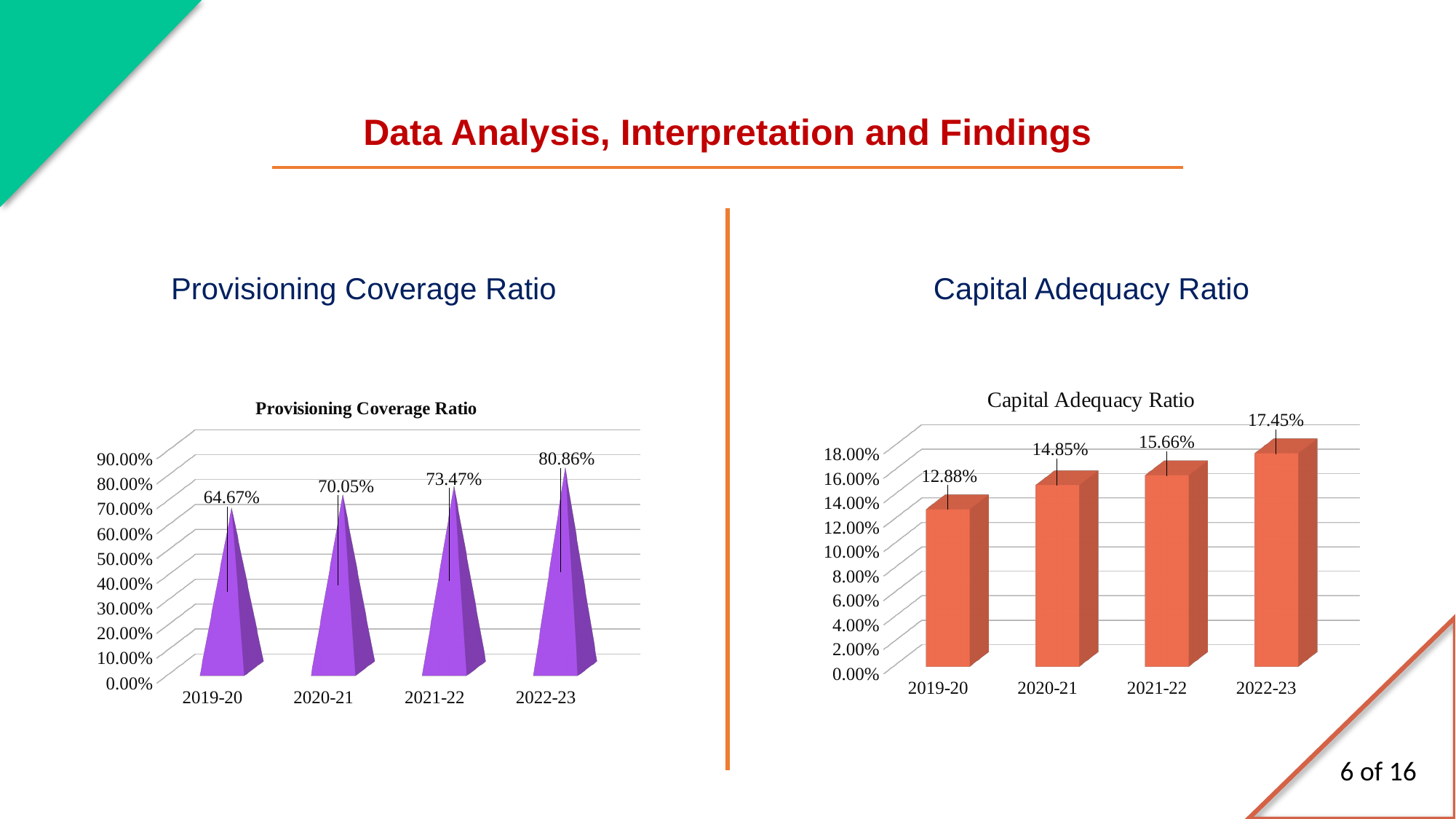

Data Analysis, Interpretation and Findings
Provisioning Coverage Ratio
Capital Adequacy Ratio

[unsupported chart]

[unsupported chart]

6 of 16